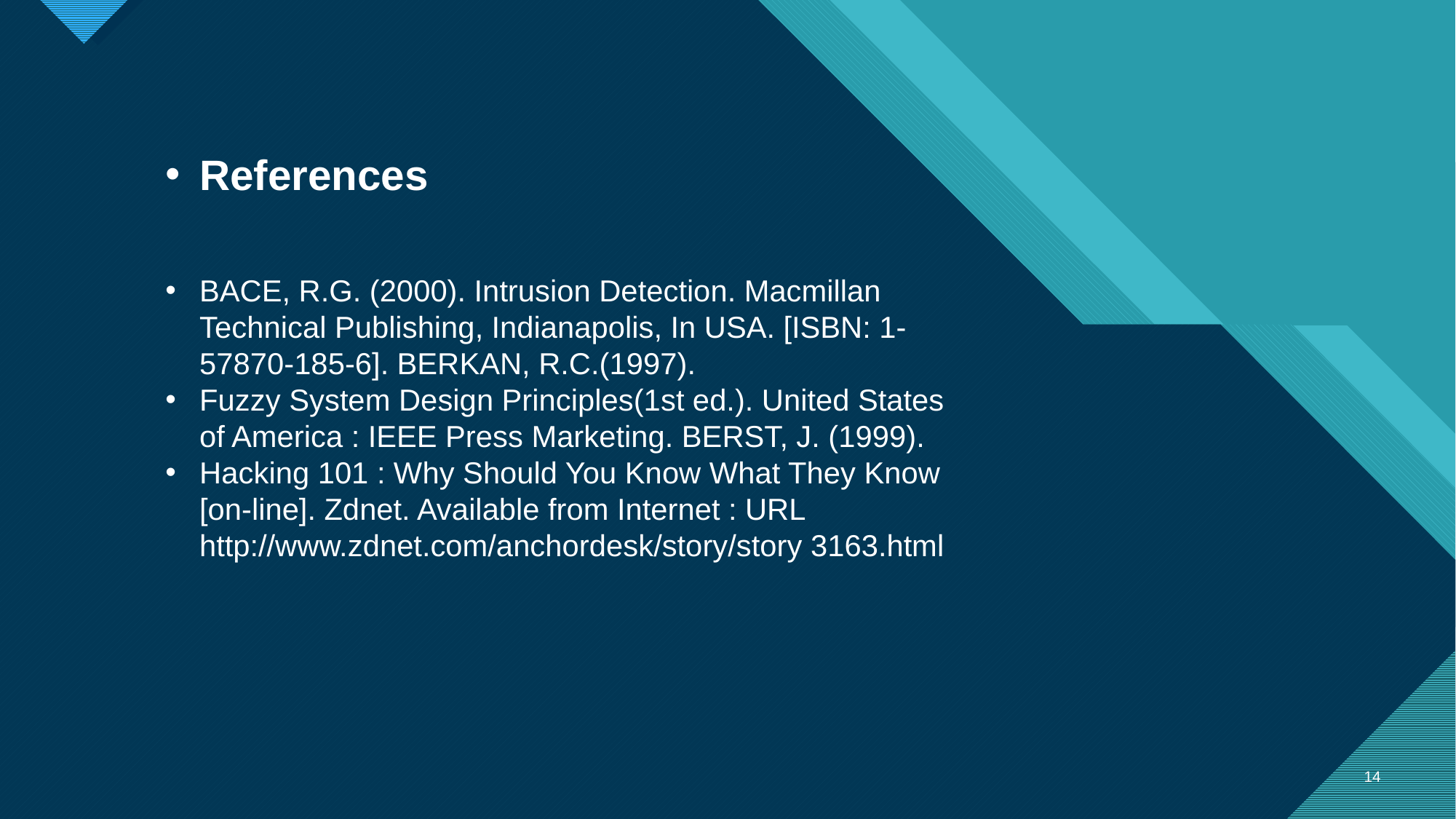

References

BACE, R.G. (2000). Intrusion Detection. Macmillan Technical Publishing, Indianapolis, In USA. [ISBN: 1-57870-185-6]. BERKAN, R.C.(1997).
Fuzzy System Design Principles(1st ed.). United States of America : IEEE Press Marketing. BERST, J. (1999).
Hacking 101 : Why Should You Know What They Know [on-line]. Zdnet. Available from Internet : URL http://www.zdnet.com/anchordesk/story/story 3163.html
14